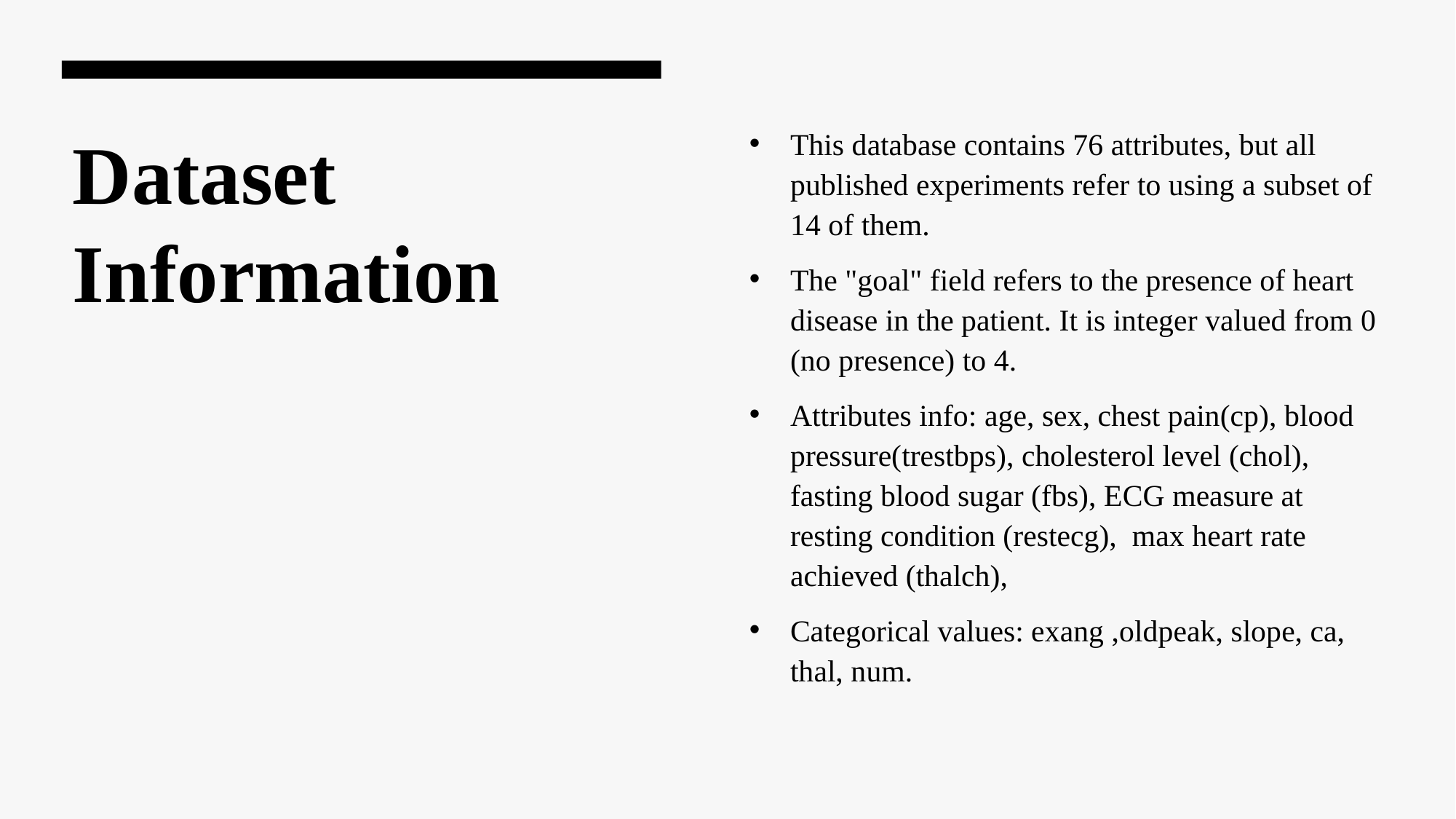

This database contains 76 attributes, but all published experiments refer to using a subset of 14 of them.
The "goal" field refers to the presence of heart disease in the patient. It is integer valued from 0 (no presence) to 4.
Attributes info: age, sex, chest pain(cp), blood pressure(trestbps), cholesterol level (chol), fasting blood sugar (fbs), ECG measure at resting condition (restecg),  max heart rate achieved (thalch),
Categorical values: exang ,oldpeak, slope, ca, thal, num.

# Dataset Information